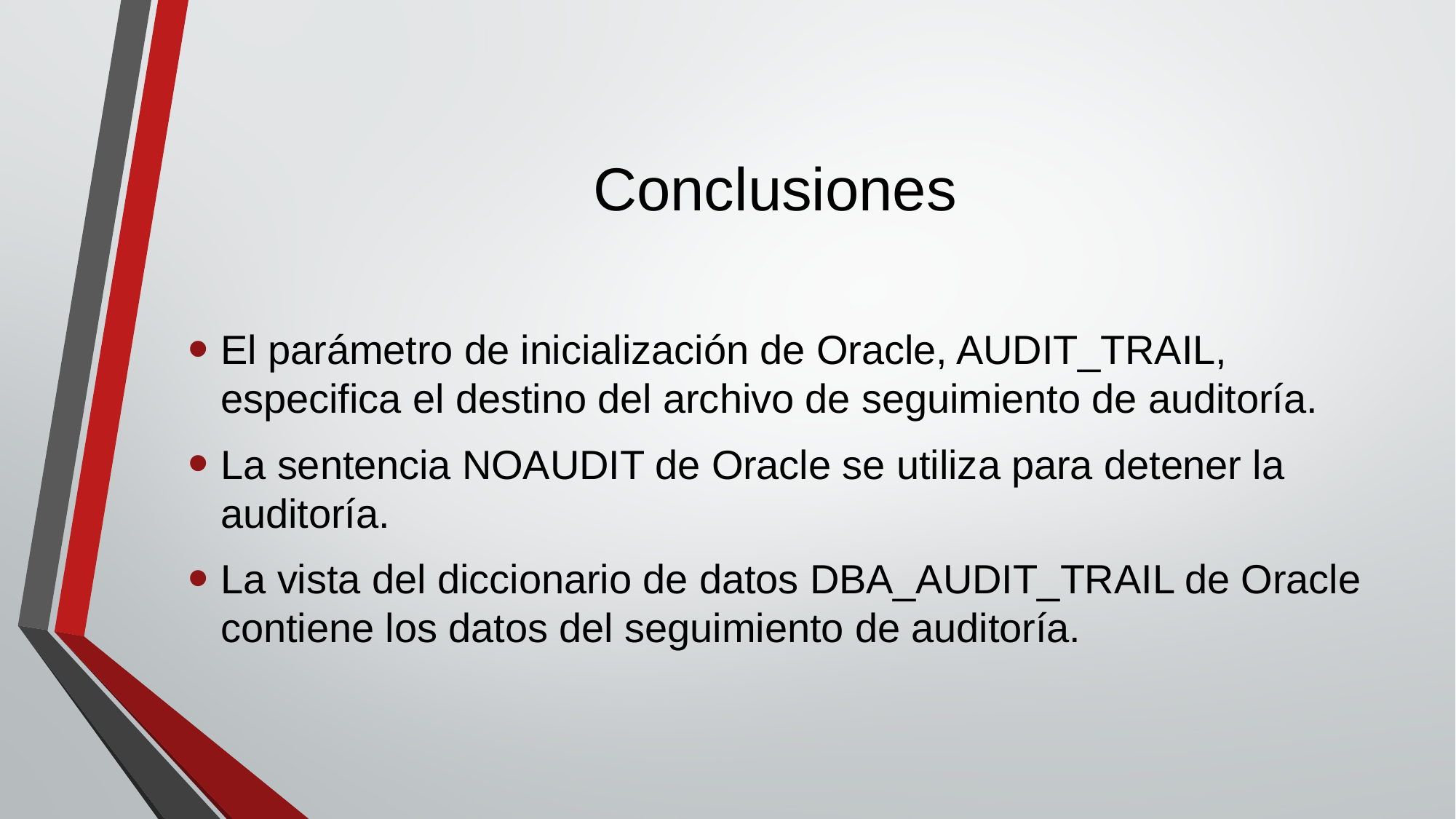

# Conclusiones
El parámetro de inicialización de Oracle, AUDIT_TRAIL, especifica el destino del archivo de seguimiento de auditoría.
La sentencia NOAUDIT de Oracle se utiliza para detener la auditoría.
La vista del diccionario de datos DBA_AUDIT_TRAIL de Oracle contiene los datos del seguimiento de auditoría.